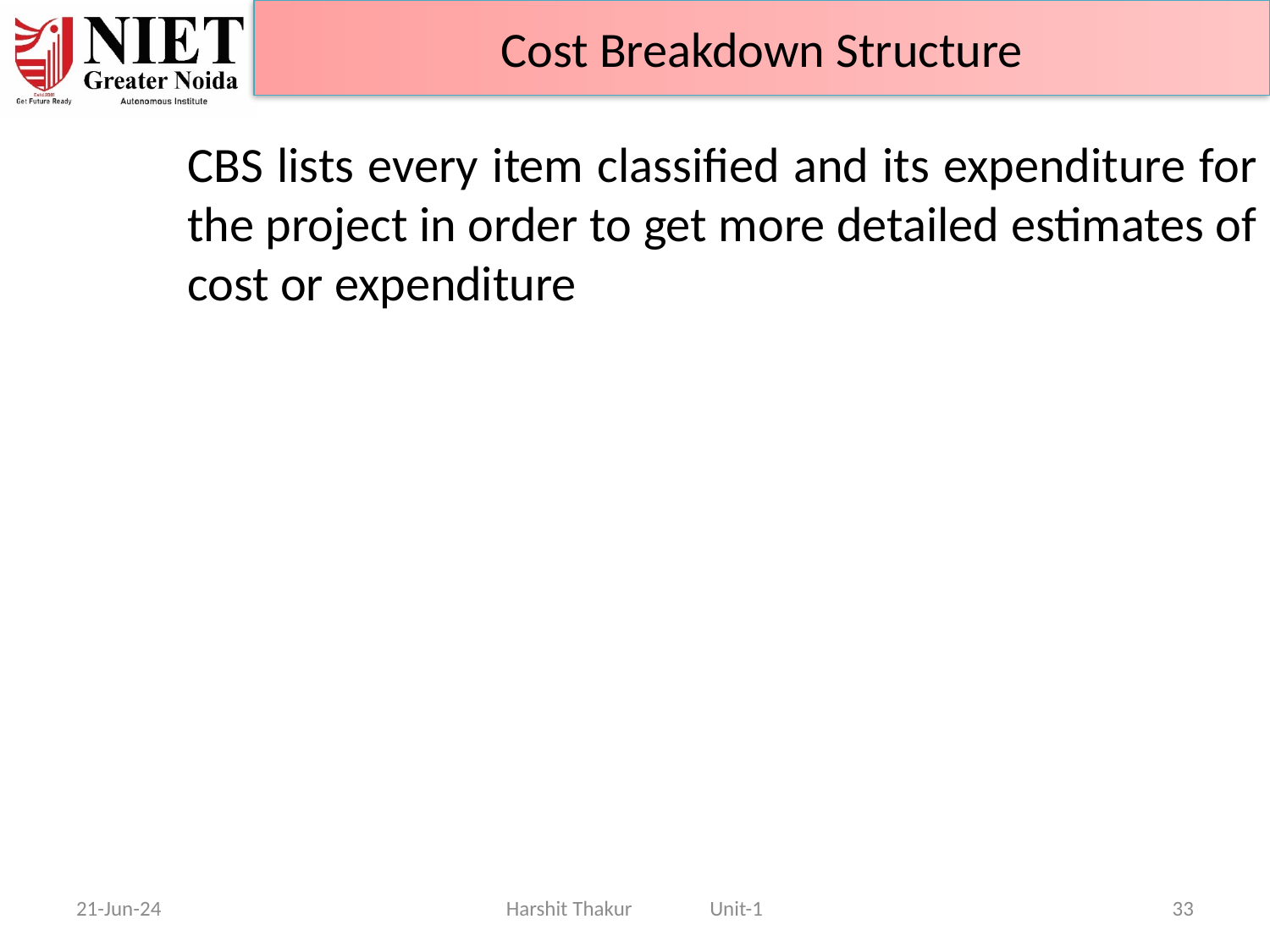

Cost Breakdown Structure
	CBS lists every item classified and its expenditure for the project in order to get more detailed estimates of cost or expenditure

21-Jun-24
Harshit Thakur                Unit-1
33